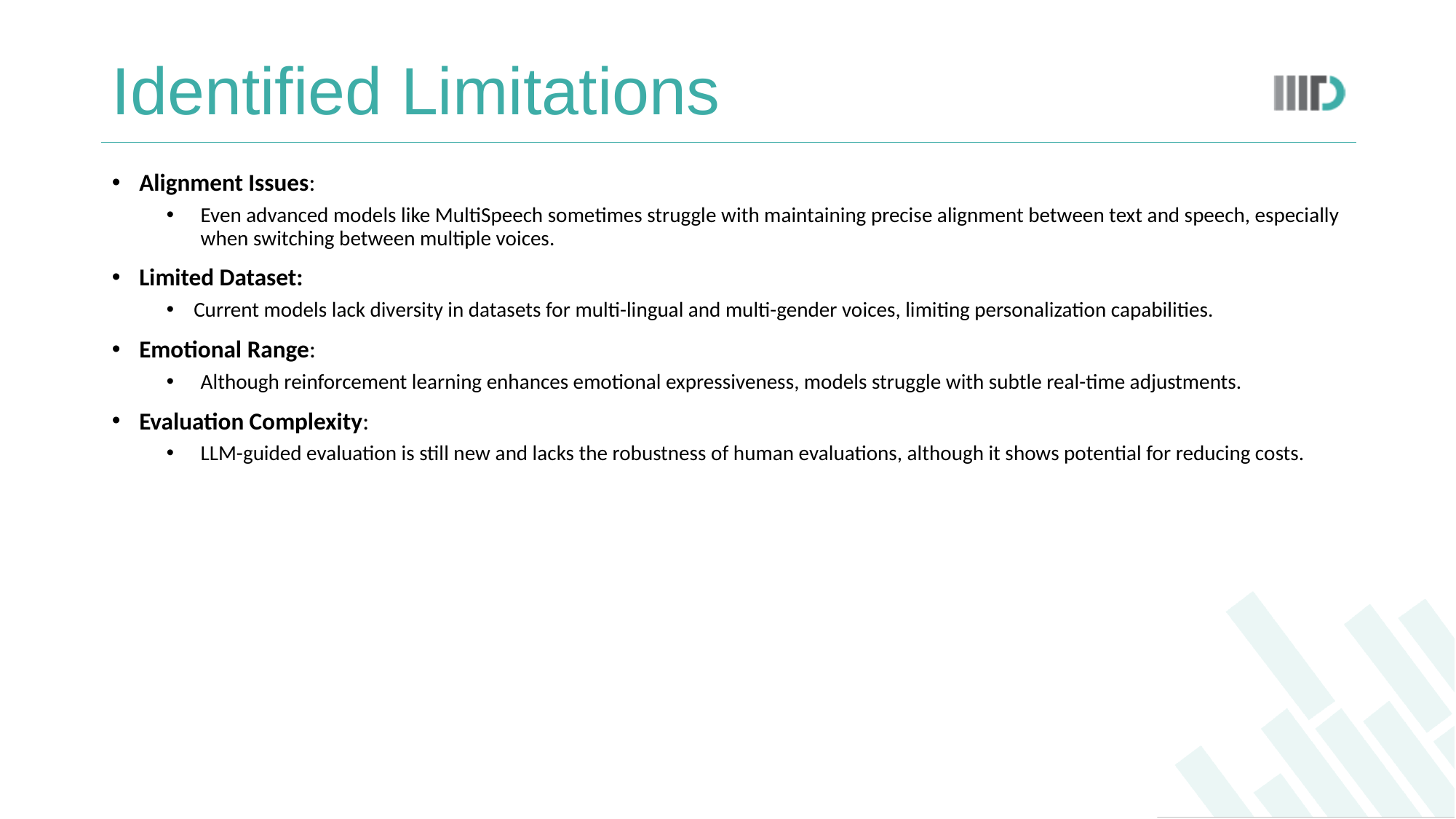

# Identified Limitations
Alignment Issues:
Even advanced models like MultiSpeech sometimes struggle with maintaining precise alignment between text and speech, especially when switching between multiple voices.
Limited Dataset:
Current models lack diversity in datasets for multi-lingual and multi-gender voices, limiting personalization capabilities.
Emotional Range:
Although reinforcement learning enhances emotional expressiveness, models struggle with subtle real-time adjustments.
Evaluation Complexity:
LLM-guided evaluation is still new and lacks the robustness of human evaluations, although it shows potential for reducing costs.